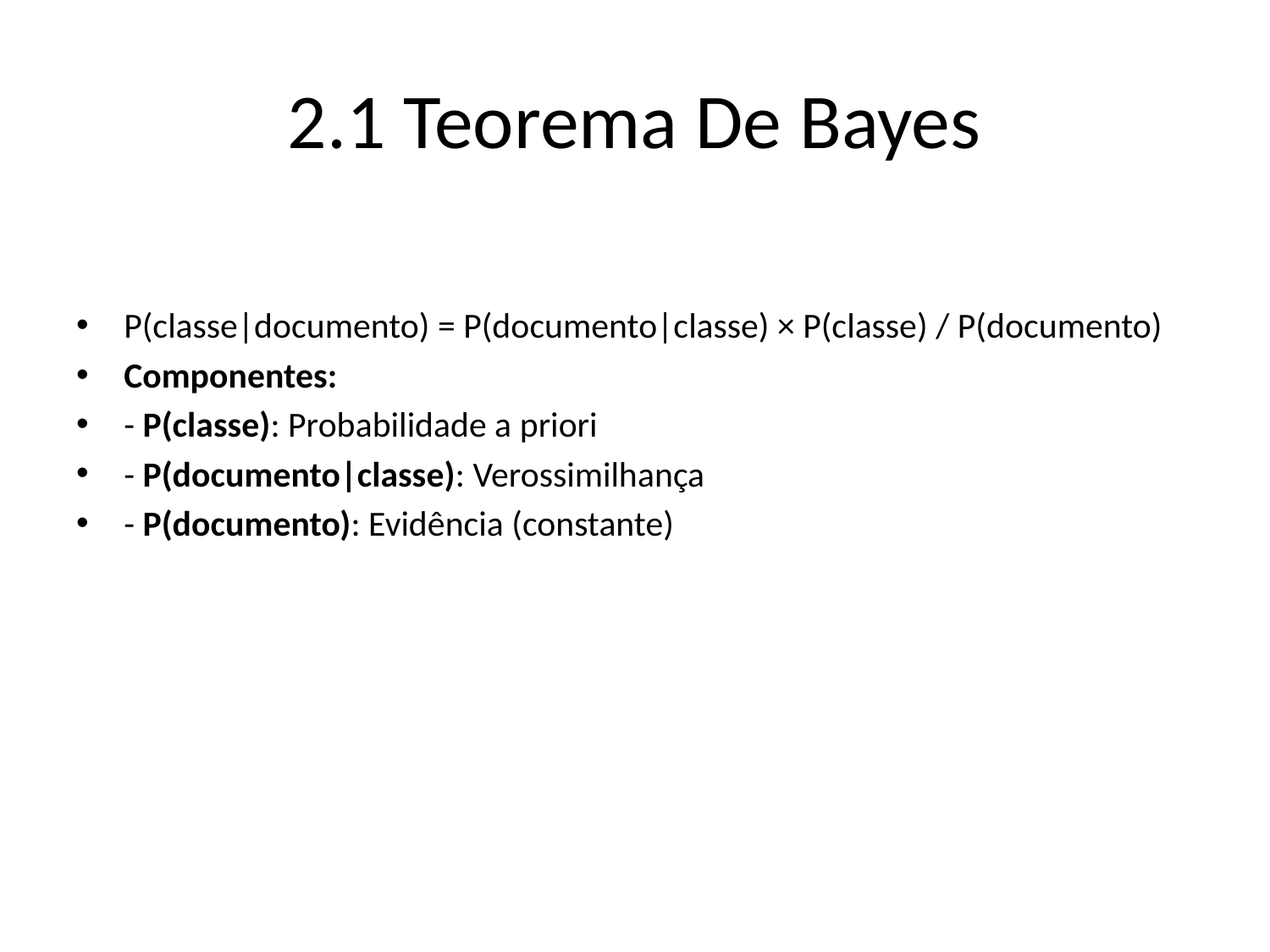

# 2.1 Teorema De Bayes

P(classe|documento) = P(documento|classe) × P(classe) / P(documento)
Componentes:
- P(classe): Probabilidade a priori
- P(documento|classe): Verossimilhança
- P(documento): Evidência (constante)